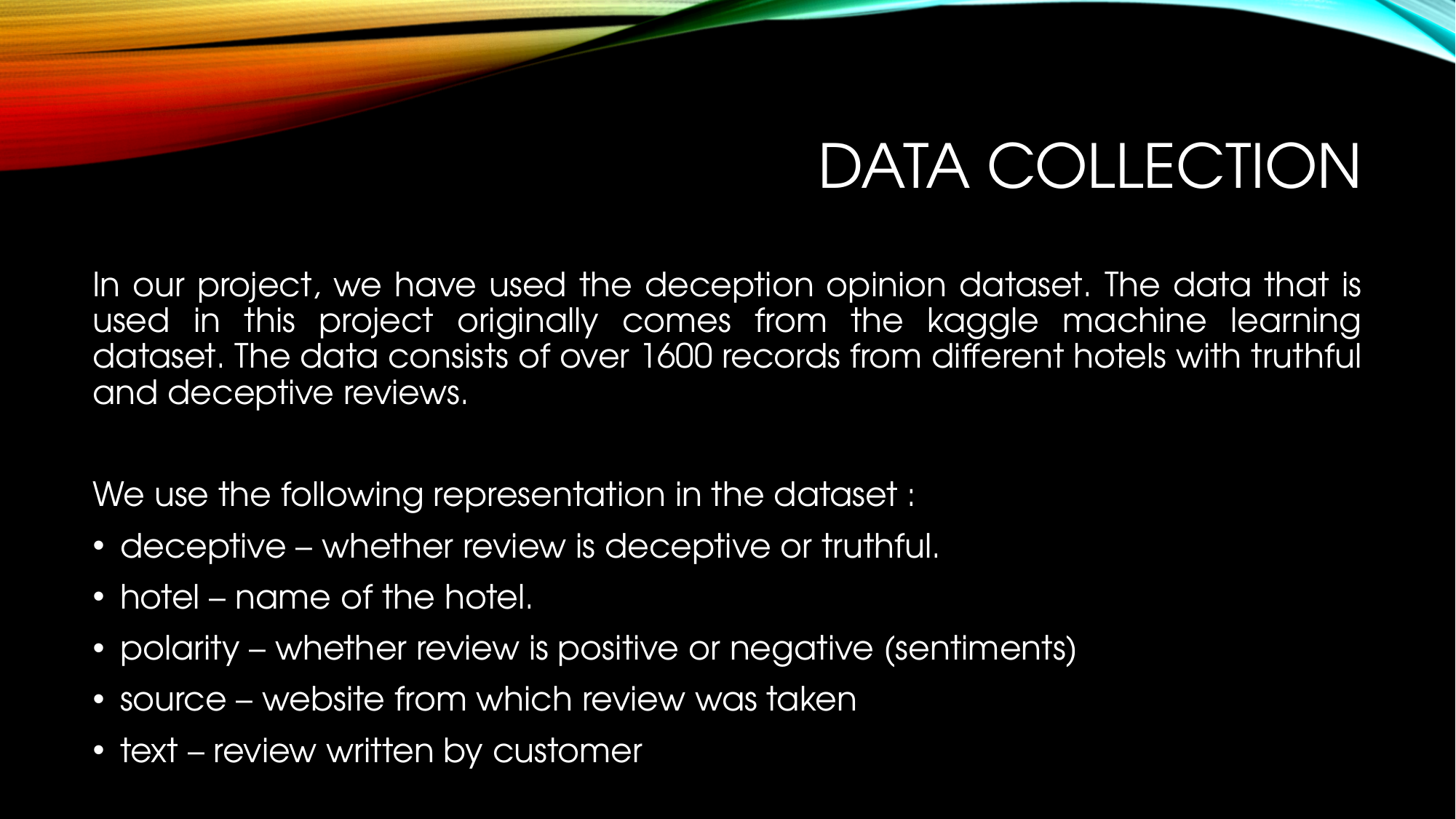

# Data Collection
In our project, we have used the deception opinion dataset. The data that is used in this project originally comes from the kaggle machine learning dataset. The data consists of over 1600 records from different hotels with truthful and deceptive reviews.

We use the following representation in the dataset :
deceptive – whether review is deceptive or truthful.
hotel – name of the hotel.
polarity – whether review is positive or negative (sentiments)
source – website from which review was taken
text – review written by customer